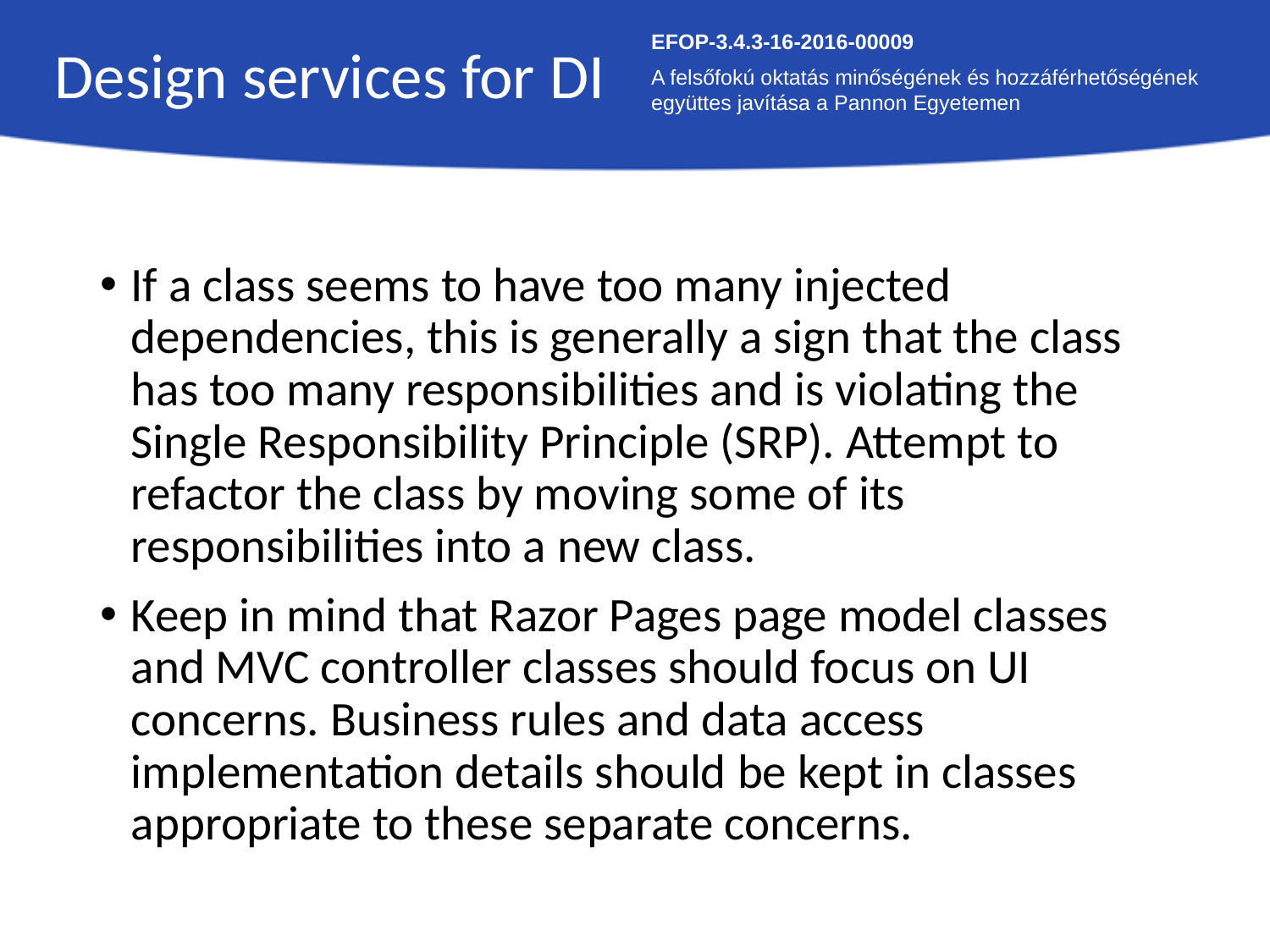

Design services for DI
EFOP-3.4.3-16-2016-00009
A felsőfokú oktatás minőségének és hozzáférhetőségének együttes javítása a Pannon Egyetemen
If a class seems to have too many injected dependencies, this is generally a sign that the class has too many responsibilities and is violating the Single Responsibility Principle (SRP). Attempt to refactor the class by moving some of its responsibilities into a new class.
Keep in mind that Razor Pages page model classes and MVC controller classes should focus on UI concerns. Business rules and data access implementation details should be kept in classes appropriate to these separate concerns.